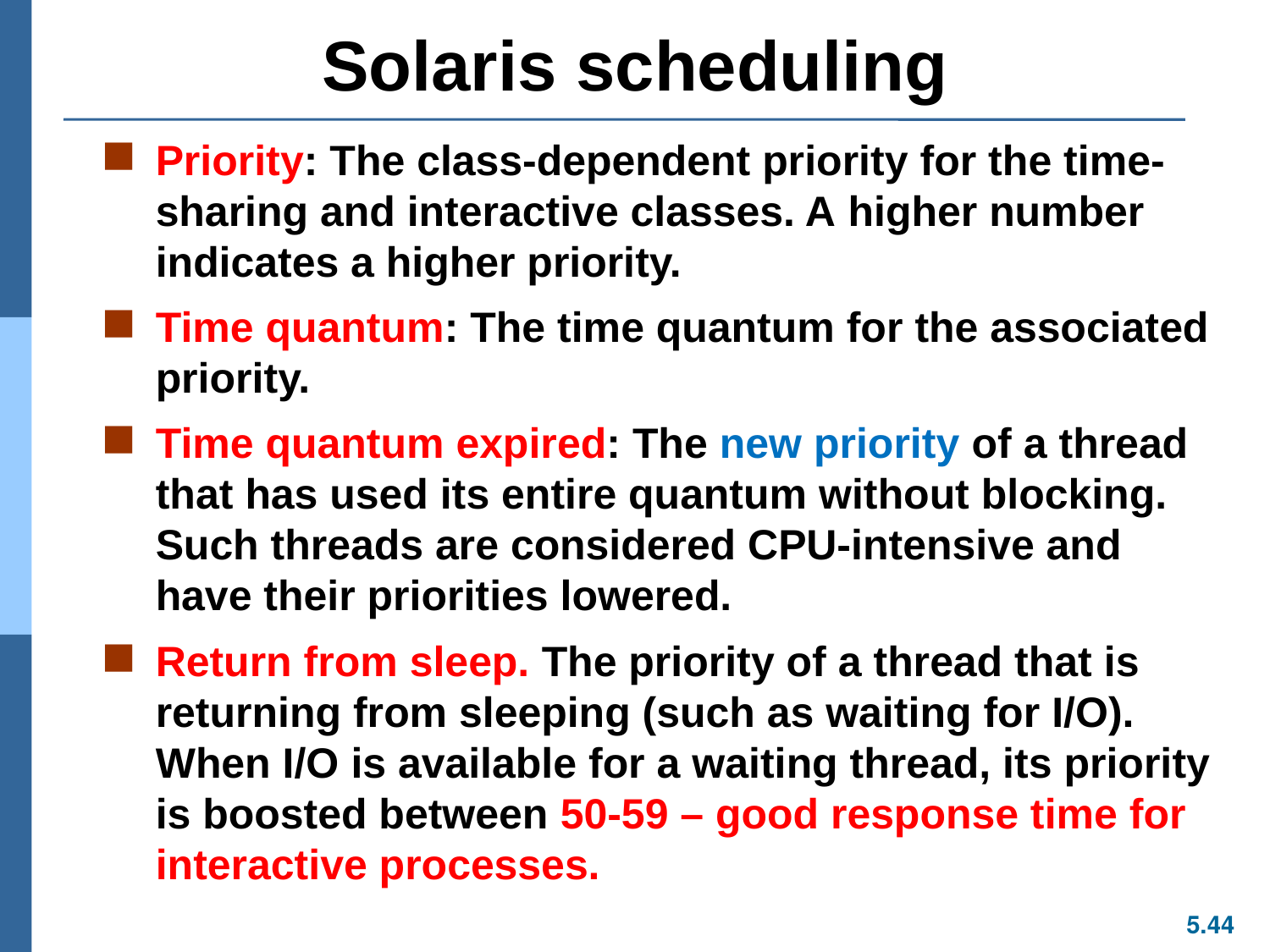

# Solaris scheduling
Priority: The class-dependent priority for the time-sharing and interactive classes. A higher number indicates a higher priority.
Time quantum: The time quantum for the associated priority.
Time quantum expired: The new priority of a thread that has used its entire quantum without blocking. Such threads are considered CPU-intensive and have their priorities lowered.
Return from sleep. The priority of a thread that is returning from sleeping (such as waiting for I/O). When I/O is available for a waiting thread, its priority is boosted between 50-59 – good response time for interactive processes.